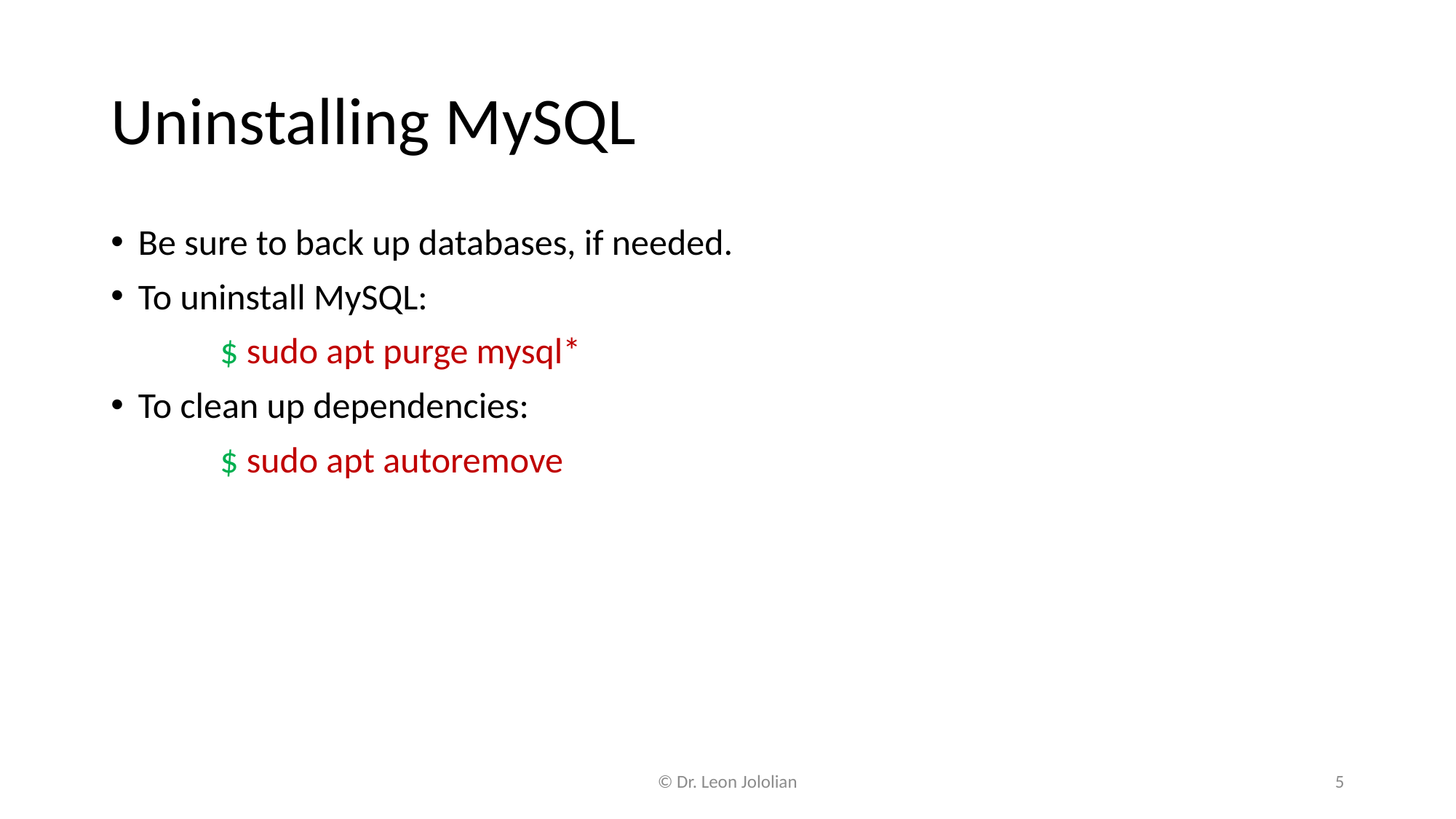

# Uninstalling MySQL
Be sure to back up databases, if needed.
To uninstall MySQL:
	$ sudo apt purge mysql*
To clean up dependencies:
	$ sudo apt autoremove
© Dr. Leon Jololian
5